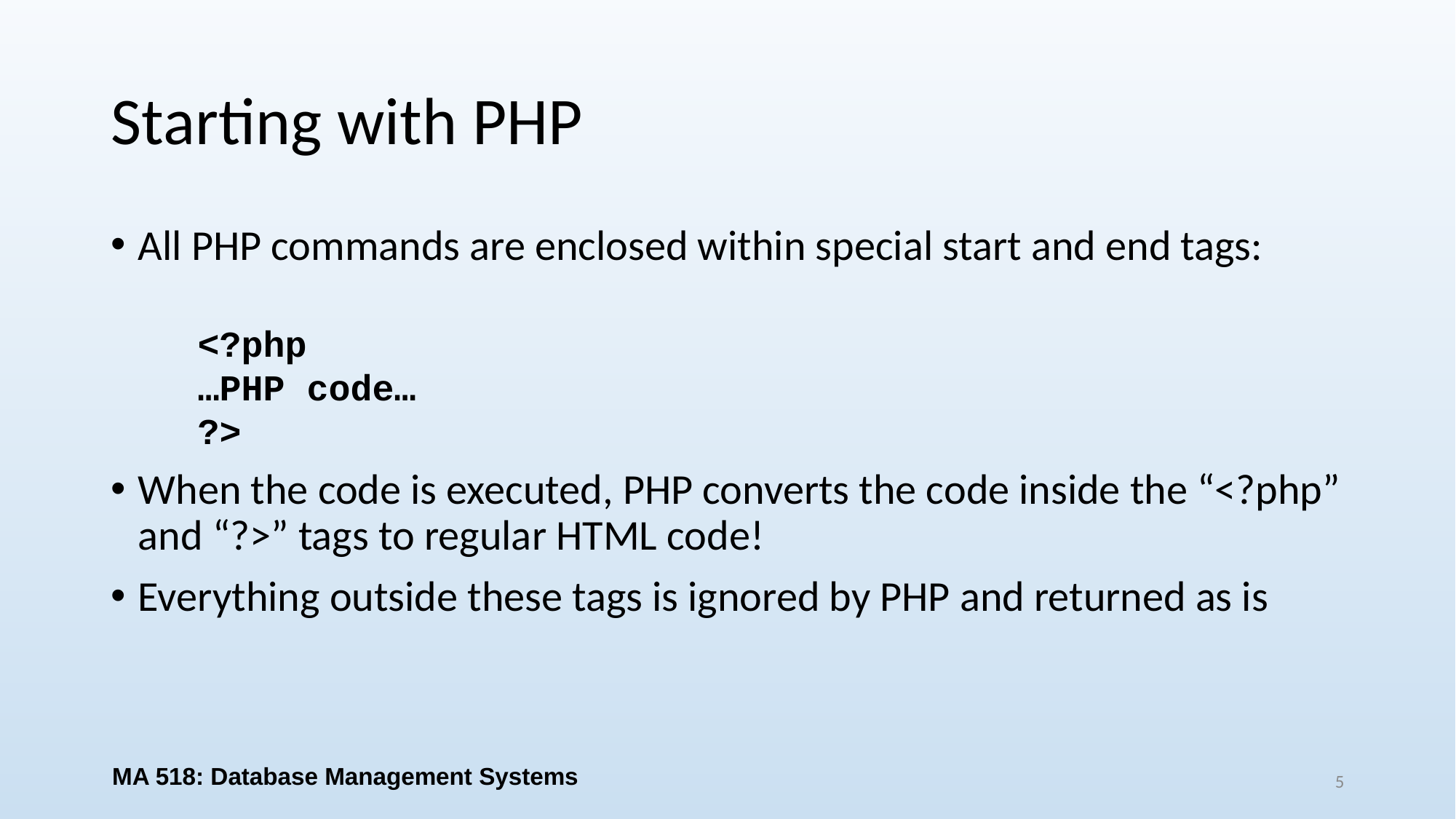

# Starting with PHP
All PHP commands are enclosed within special start and end tags:

When the code is executed, PHP converts the code inside the “<?php” and “?>” tags to regular HTML code!
Everything outside these tags is ignored by PHP and returned as is
<?php
…PHP code…
?>
MA 518: Database Management Systems
5